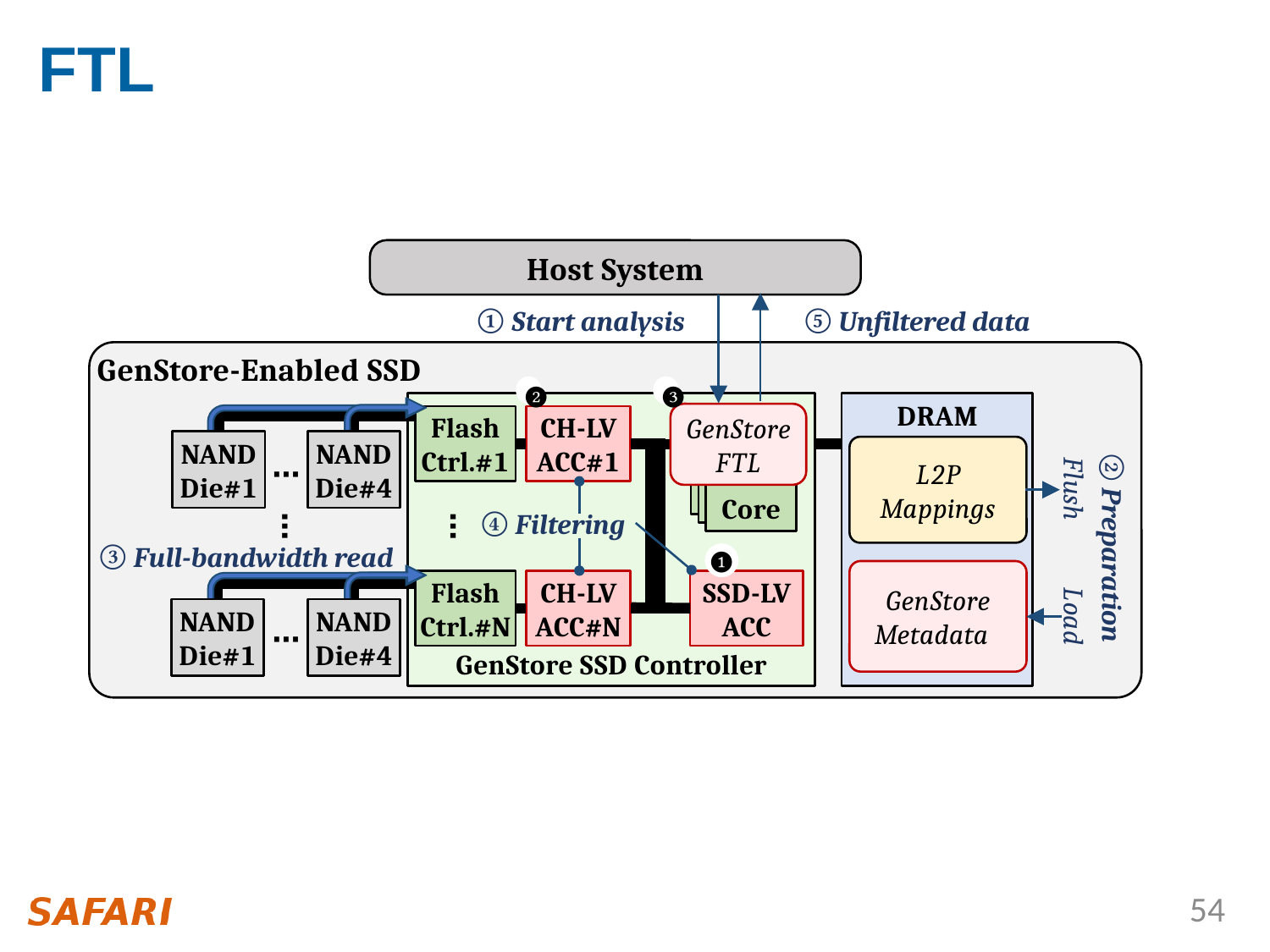

# FTL
Host System
① Start analysis
⑤ Unfiltered data
GenStore-Enabled SSD
❷

❸

DRAM
GenStore SSD Controller

GenStore
FTL
Flash
Ctrl.#1
CH-LV
ACC#1
NAND
Die#1
NAND
Die#4
Core
Core
Core
L2P
Mappings
⋯
Flush
④ Filtering
⋯
⋯
② Preparation
③ Full-bandwidth read
❶

GenStore
Metadata

Flash
Ctrl.#N
CH-LV
ACC#N
SSD-LV
ACC
Load
NAND
Die#1
NAND
Die#4
⋯